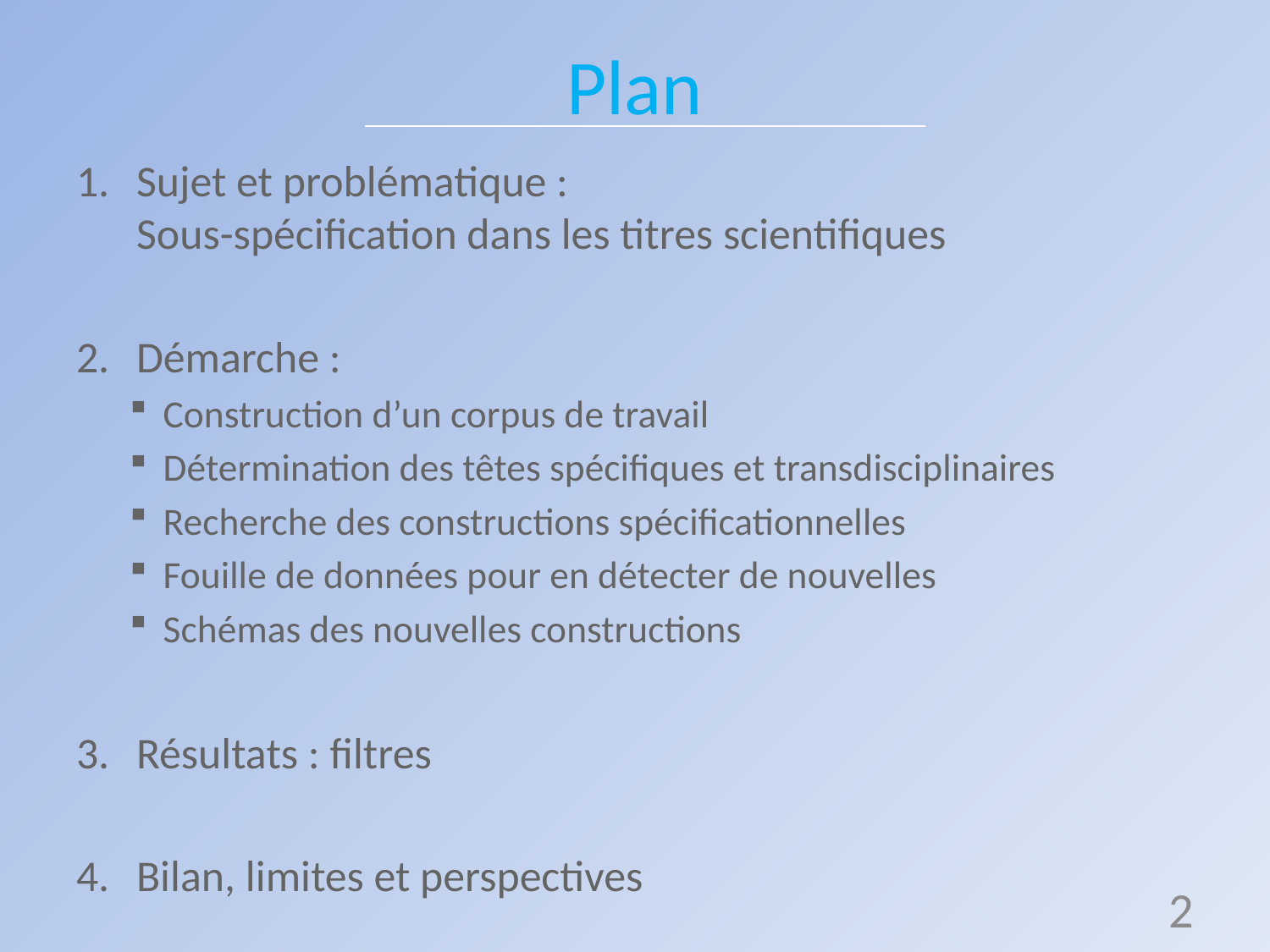

# Plan
Sujet et problématique :
Sous-spécification dans les titres scientifiques

Démarche :
Construction d’un corpus de travail
Détermination des têtes spécifiques et transdisciplinaires
Recherche des constructions spécificationnelles
Fouille de données pour en détecter de nouvelles
Schémas des nouvelles constructions

Résultats : filtres

Bilan, limites et perspectives
2